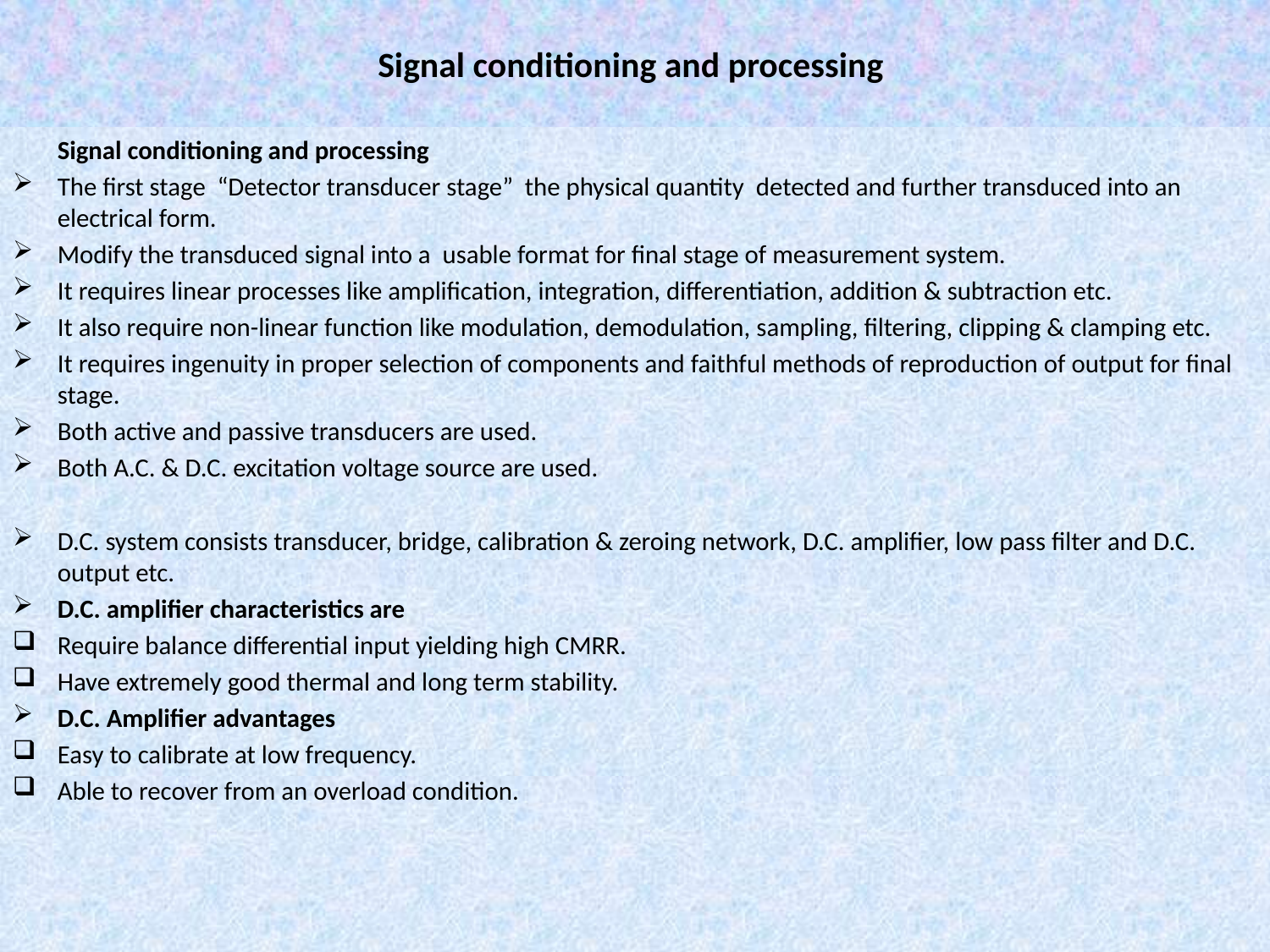

# Signal conditioning and processing
	Signal conditioning and processing
The first stage  “Detector transducer stage”  the physical quantity  detected and further transduced into an electrical form.
Modify the transduced signal into a  usable format for final stage of measurement system.
It requires linear processes like amplification, integration, differentiation, addition & subtraction etc.
It also require non-linear function like modulation, demodulation, sampling, filtering, clipping & clamping etc.
It requires ingenuity in proper selection of components and faithful methods of reproduction of output for final stage.
Both active and passive transducers are used.
Both A.C. & D.C. excitation voltage source are used.

D.C. system consists transducer, bridge, calibration & zeroing network, D.C. amplifier, low pass filter and D.C. output etc.
D.C. amplifier characteristics are
Require balance differential input yielding high CMRR.
Have extremely good thermal and long term stability.
D.C. Amplifier advantages
Easy to calibrate at low frequency.
Able to recover from an overload condition.